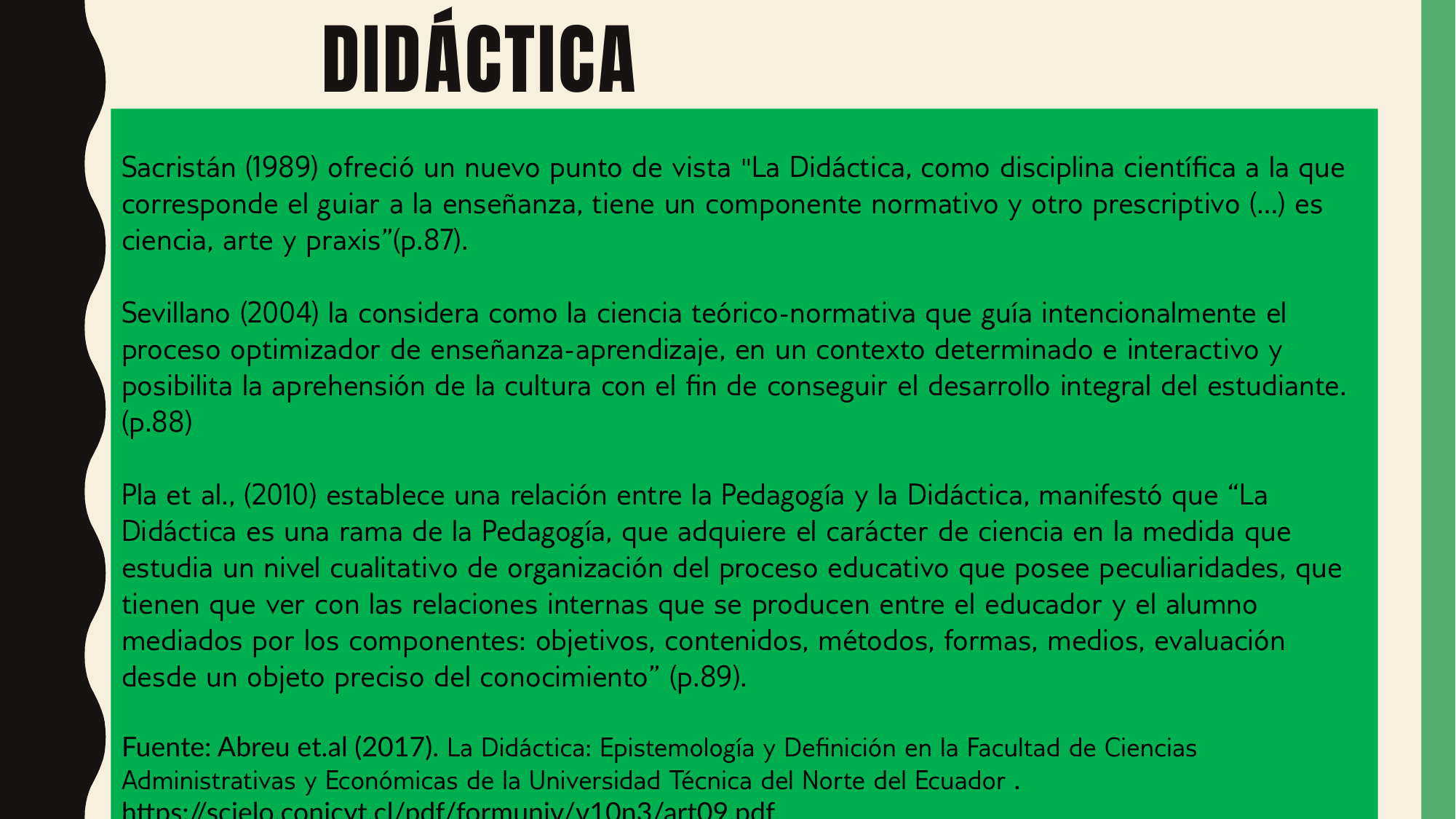

# DIDÁCTICA

Sacristán (1989) ofreció un nuevo punto de vista "La Didáctica, como disciplina científica a la que corresponde el guiar a la enseñanza, tiene un componente normativo y otro prescriptivo (…) es ciencia, arte y praxis”(p.87).

Sevillano (2004) la considera como la ciencia teórico-normativa que guía intencionalmente el proceso optimizador de enseñanza-aprendizaje, en un contexto determinado e interactivo y posibilita la aprehensión de la cultura con el fin de conseguir el desarrollo integral del estudiante. (p.88)

Pla et al., (2010) establece una relación entre la Pedagogía y la Didáctica, manifestó que “La Didáctica es una rama de la Pedagogía, que adquiere el carácter de ciencia en la medida que estudia un nivel cualitativo de organización del proceso educativo que posee peculiaridades, que tienen que ver con las relaciones internas que se producen entre el educador y el alumno mediados por los componentes: objetivos, contenidos, métodos, formas, medios, evaluación desde un objeto preciso del conocimiento” (p.89).

Fuente: Abreu et.al (2017). La Didáctica: Epistemología y Definición en la Facultad de Ciencias Administrativas y Económicas de la Universidad Técnica del Norte del Ecuador . https://scielo.conicyt.cl/pdf/formuniv/v10n3/art09.pdf